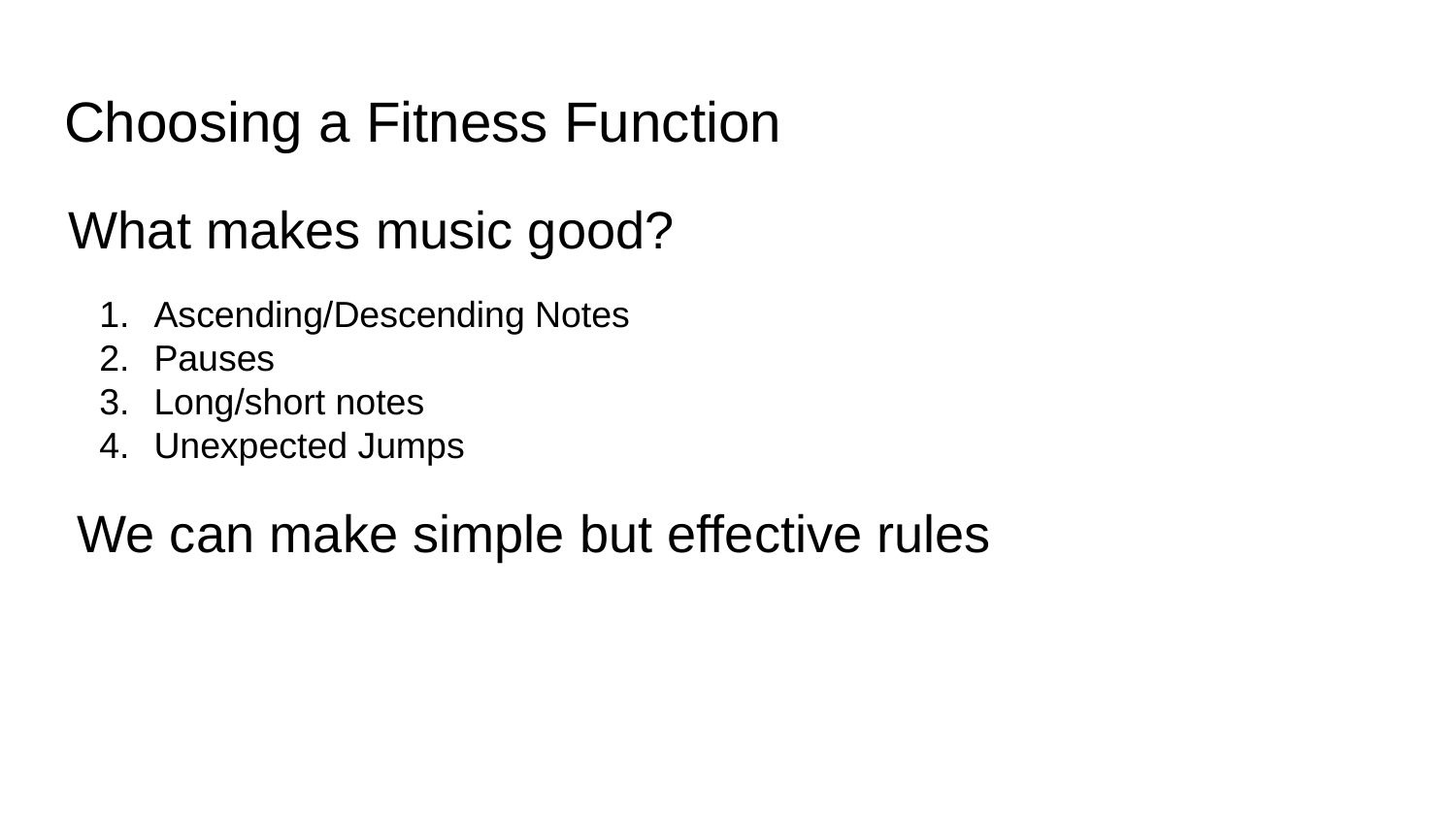

# Choosing a Fitness Function
What makes music good?
Ascending/Descending Notes
Pauses
Long/short notes
Unexpected Jumps
We can make simple but effective rules